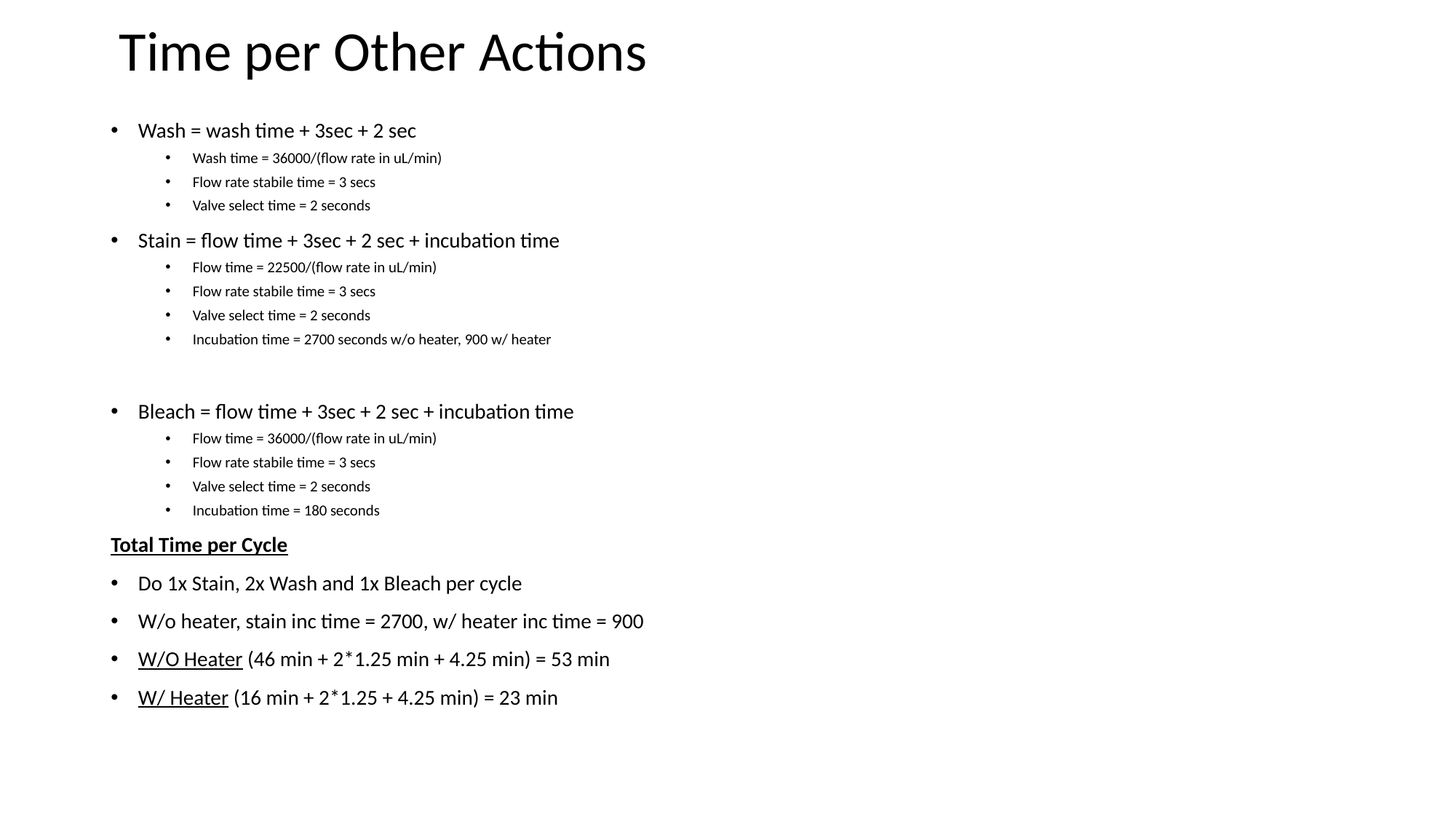

# Time per Other Actions
Wash = wash time + 3sec + 2 sec
Wash time = 36000/(flow rate in uL/min)
Flow rate stabile time = 3 secs
Valve select time = 2 seconds
Stain = flow time + 3sec + 2 sec + incubation time
Flow time = 22500/(flow rate in uL/min)
Flow rate stabile time = 3 secs
Valve select time = 2 seconds
Incubation time = 2700 seconds w/o heater, 900 w/ heater

Bleach = flow time + 3sec + 2 sec + incubation time
Flow time = 36000/(flow rate in uL/min)
Flow rate stabile time = 3 secs
Valve select time = 2 seconds
Incubation time = 180 seconds
Total Time per Cycle
Do 1x Stain, 2x Wash and 1x Bleach per cycle
W/o heater, stain inc time = 2700, w/ heater inc time = 900
W/O Heater (46 min + 2*1.25 min + 4.25 min) = 53 min
W/ Heater (16 min + 2*1.25 + 4.25 min) = 23 min